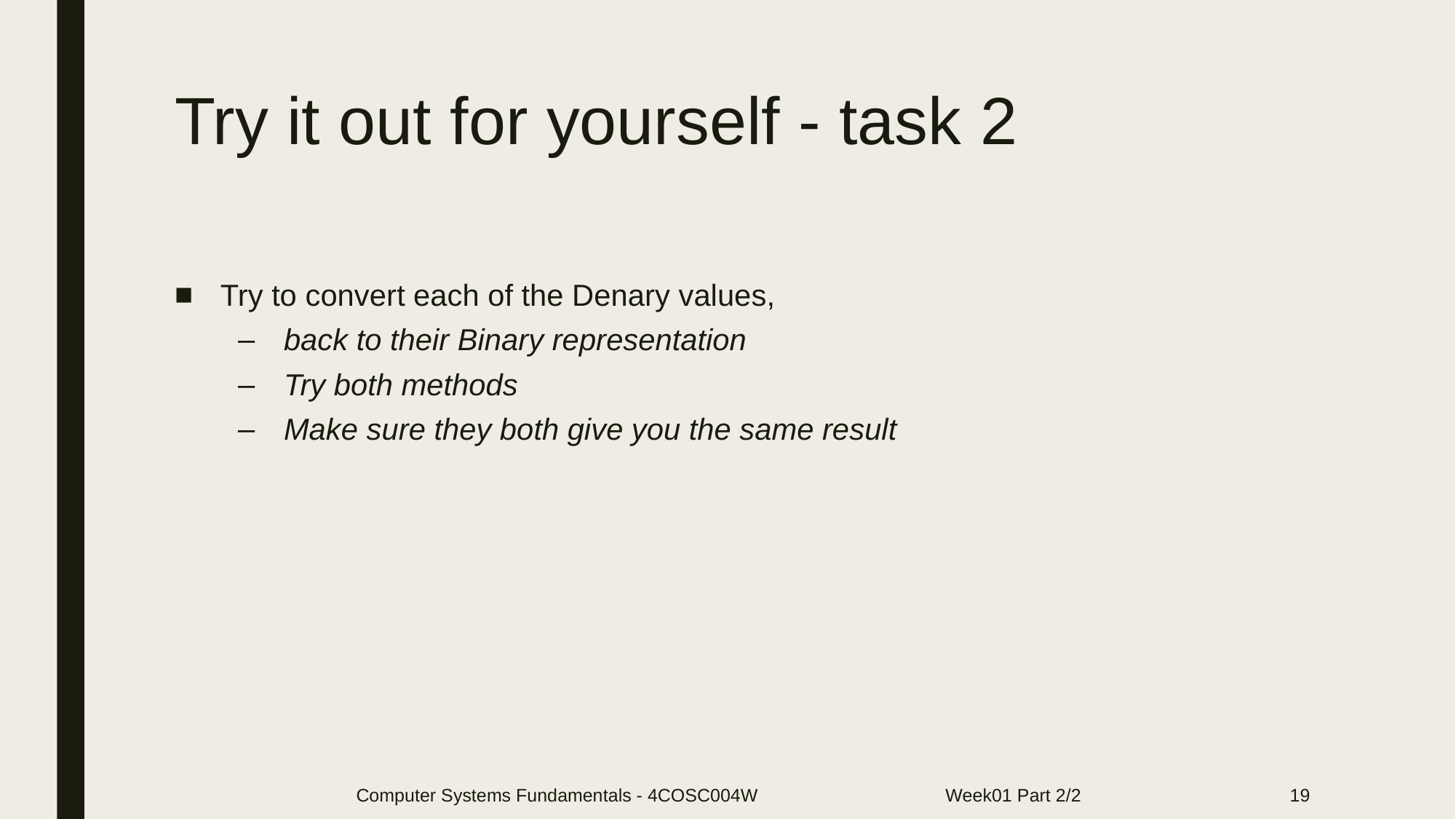

# Try it out for yourself - task 2
Try to convert each of the Denary values,
back to their Binary representation
Try both methods
Make sure they both give you the same result
Computer Systems Fundamentals - 4COSC004W                                     Week01 Part 2/2
19